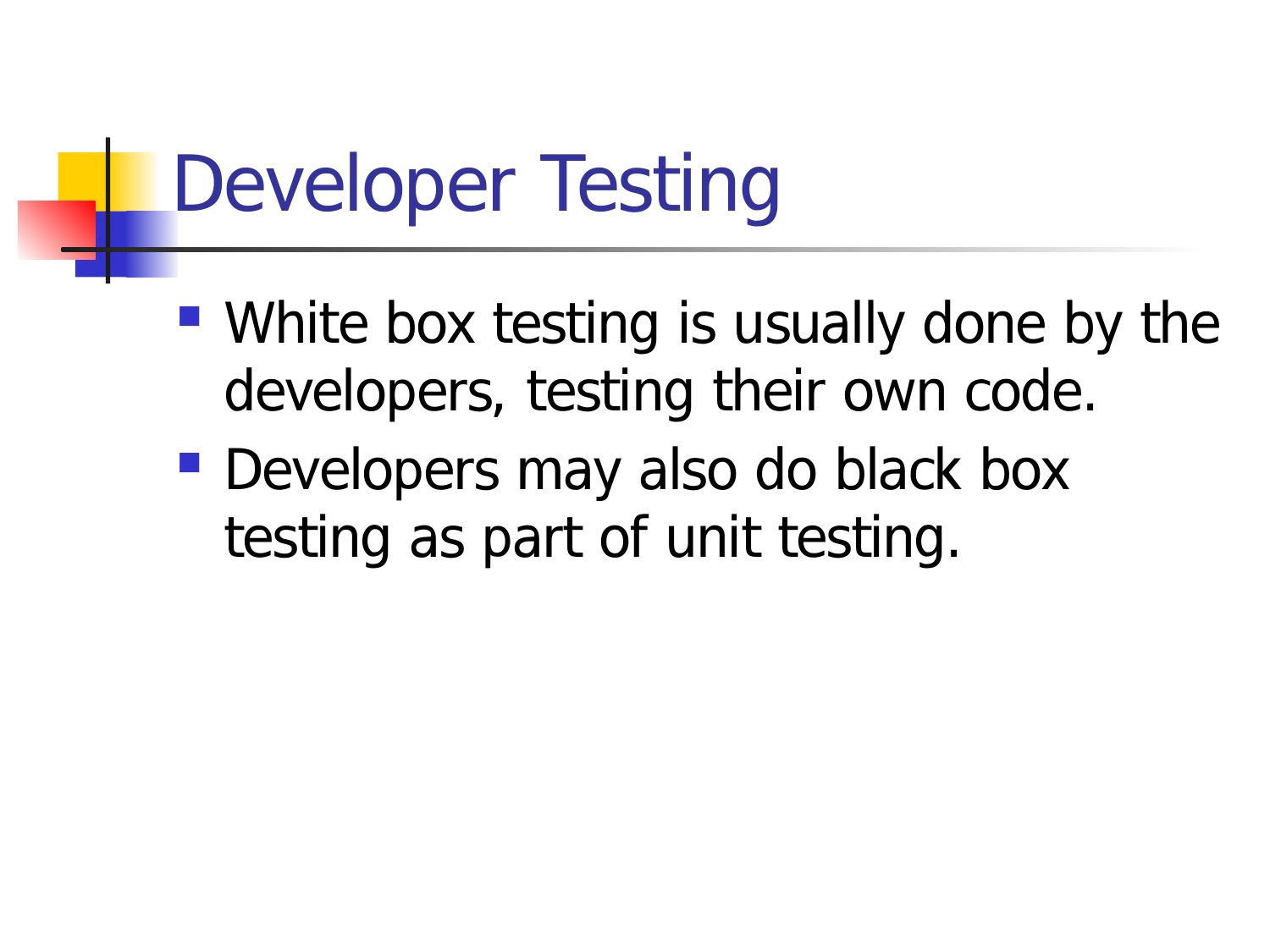

# Developer Testing
White box testing is usually done by the developers, testing their own code.
Developers may also do black box testing as part of unit testing.